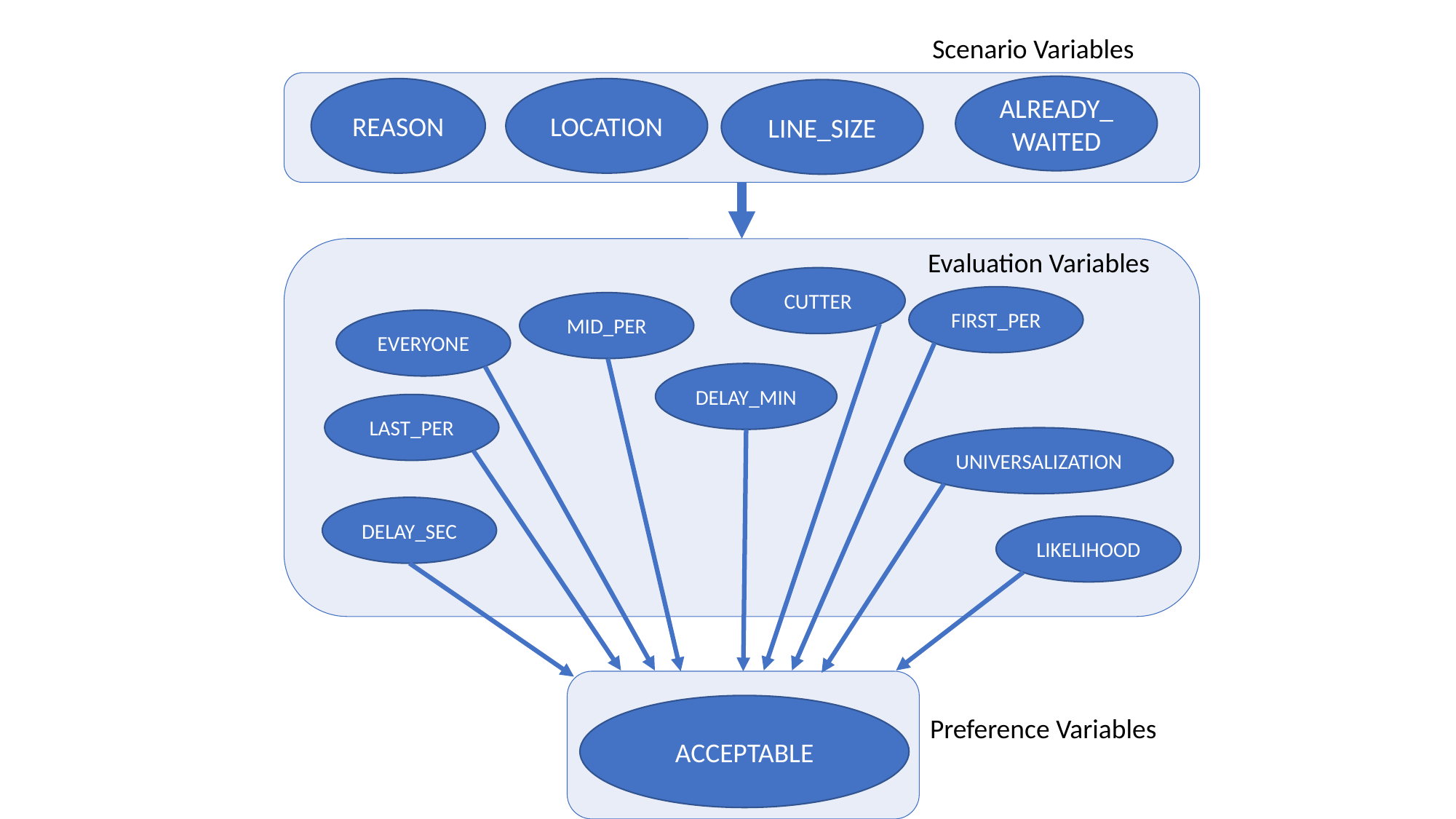

Scenario Variables

ALREADY_WAITED
LOCATION
REASON
LINE_SIZE

Evaluation Variables
CUTTER
FIRST_PER
MID_PER
EVERYONE
DELAY_MIN
LAST_PER
UNIVERSALIZATION
DELAY_SEC
LIKELIHOOD

ACCEPTABLE
Preference Variables